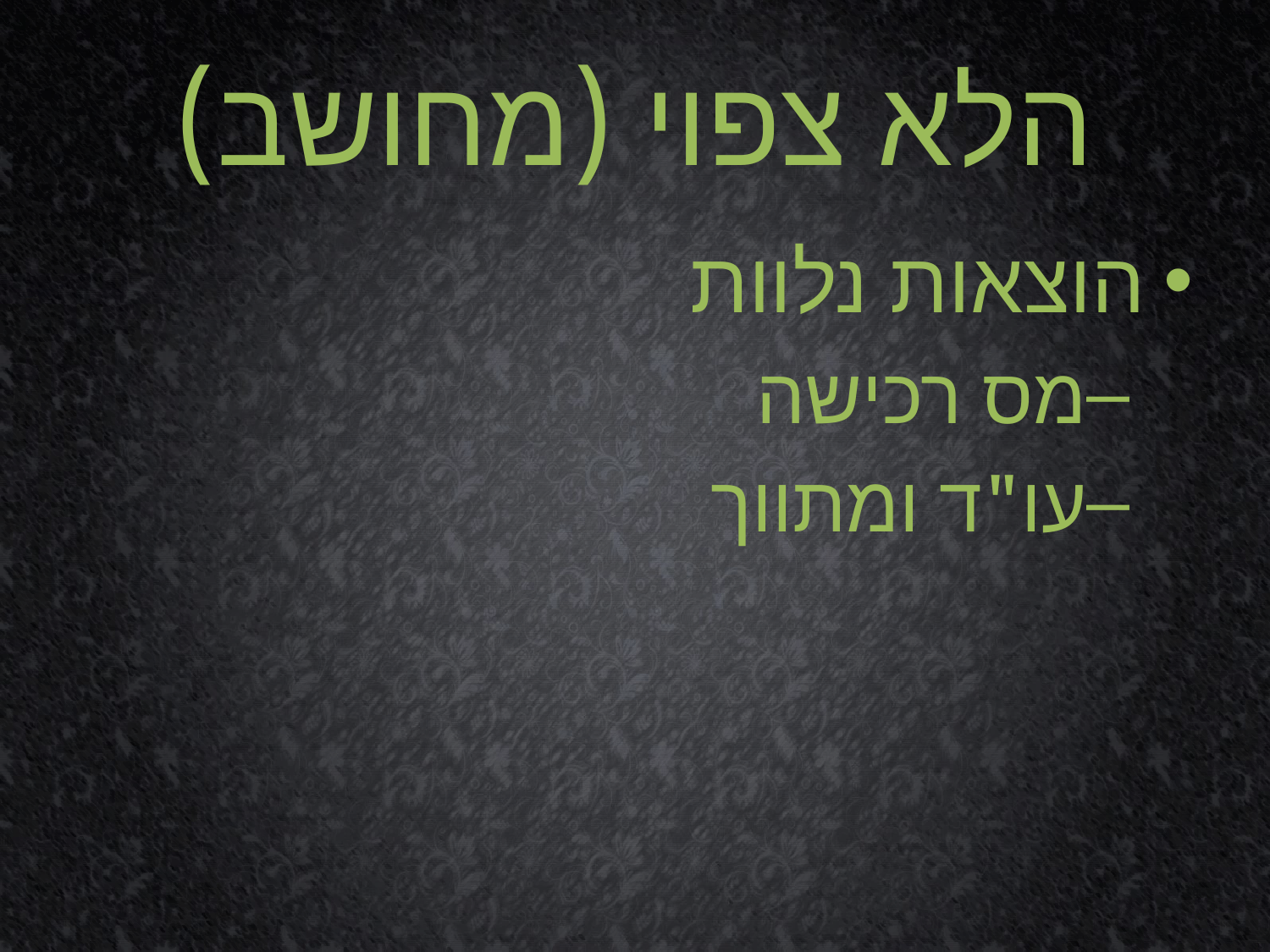

# הלא צפוי (מחושב)
הוצאות נלוות
מס רכישה
עו"ד ומתווך